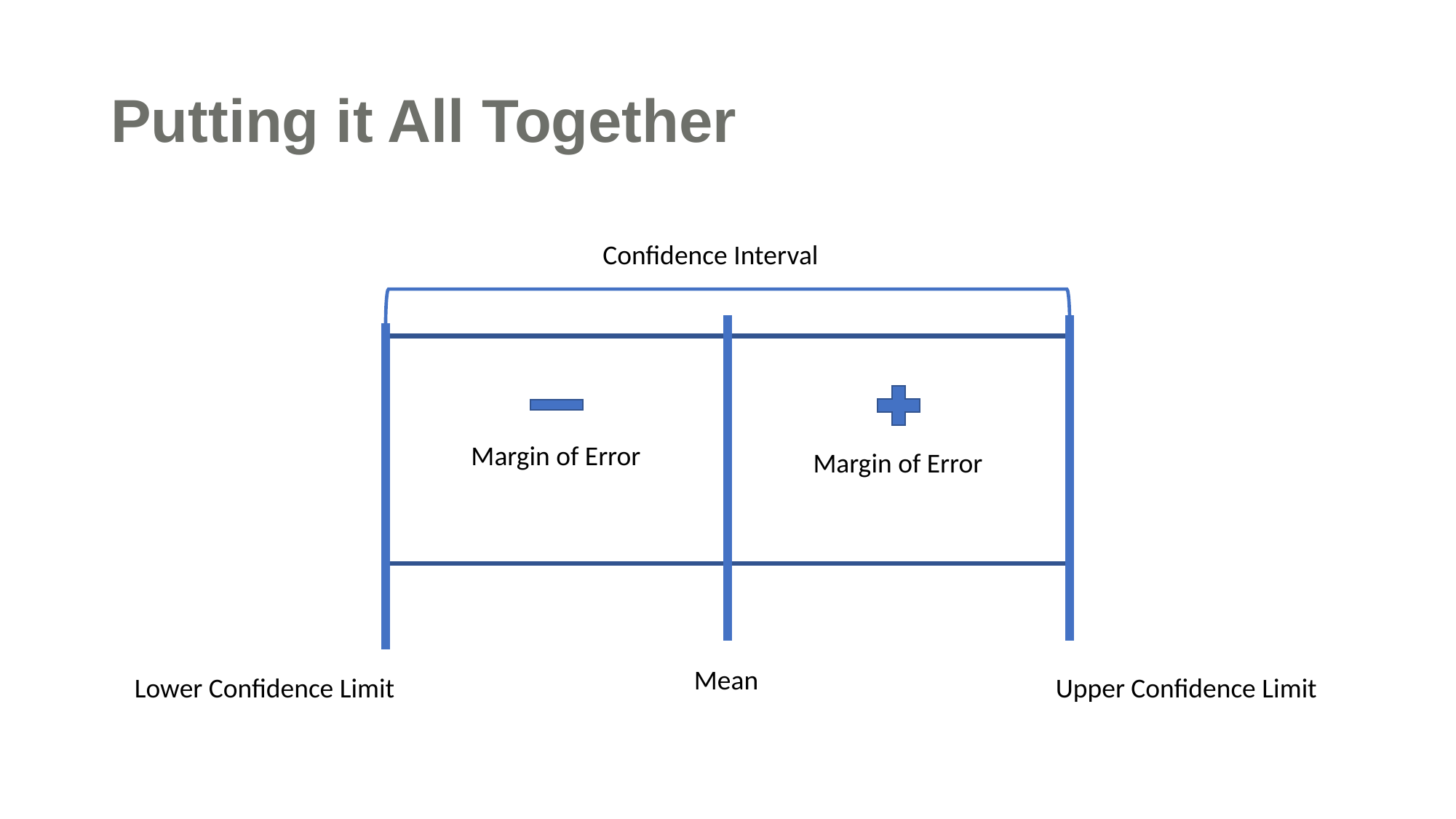

# Putting it All Together
Confidence Interval

Margin of Error
Margin of Error
Mean
Upper Confidence Limit
Lower Confidence Limit